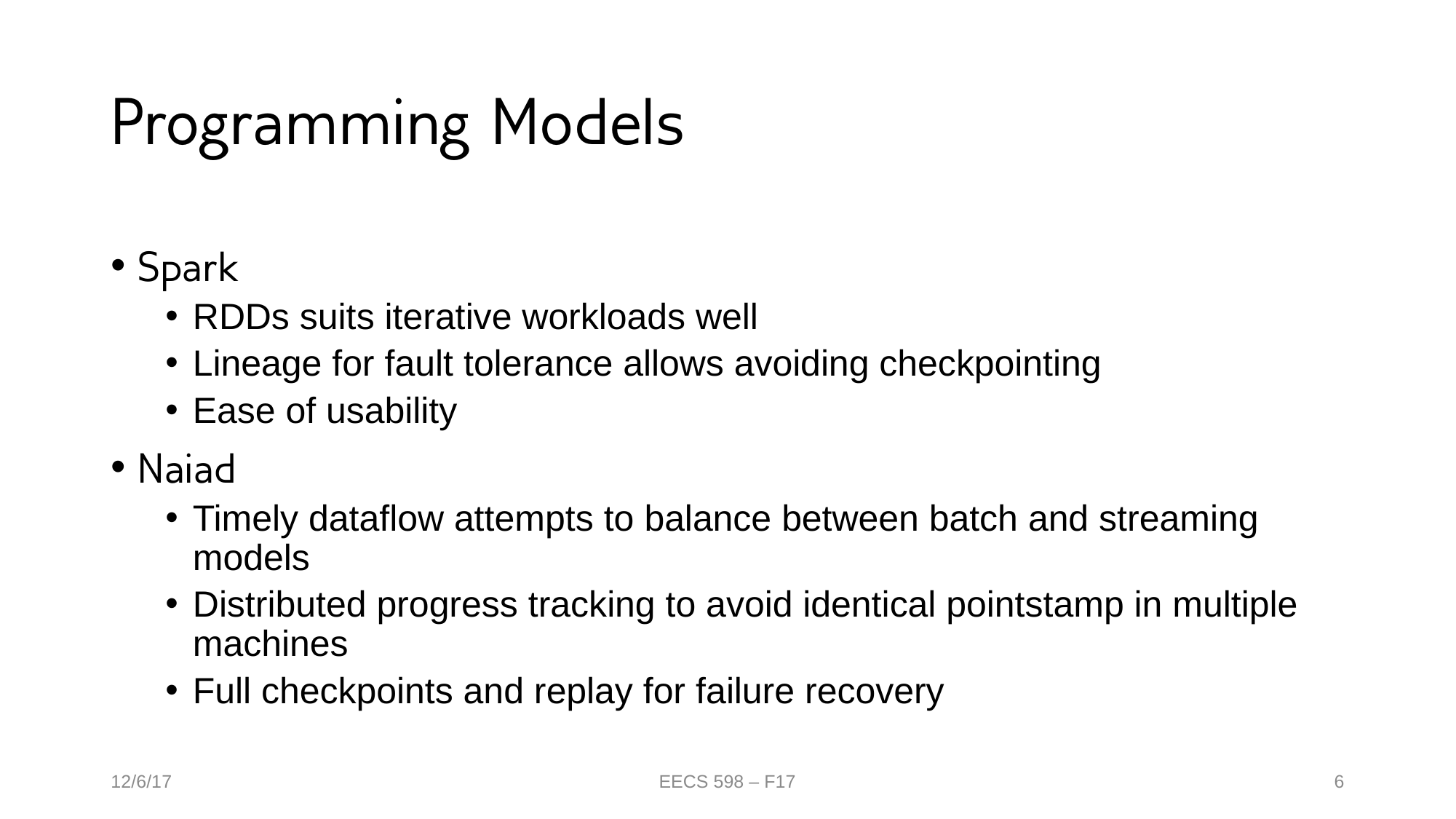

# Programming Models
Spark
RDDs suits iterative workloads well
Lineage for fault tolerance allows avoiding checkpointing
Ease of usability
Naiad
Timely dataflow attempts to balance between batch and streaming models
Distributed progress tracking to avoid identical pointstamp in multiple machines
Full checkpoints and replay for failure recovery
12/6/17
EECS 598 – F17
6